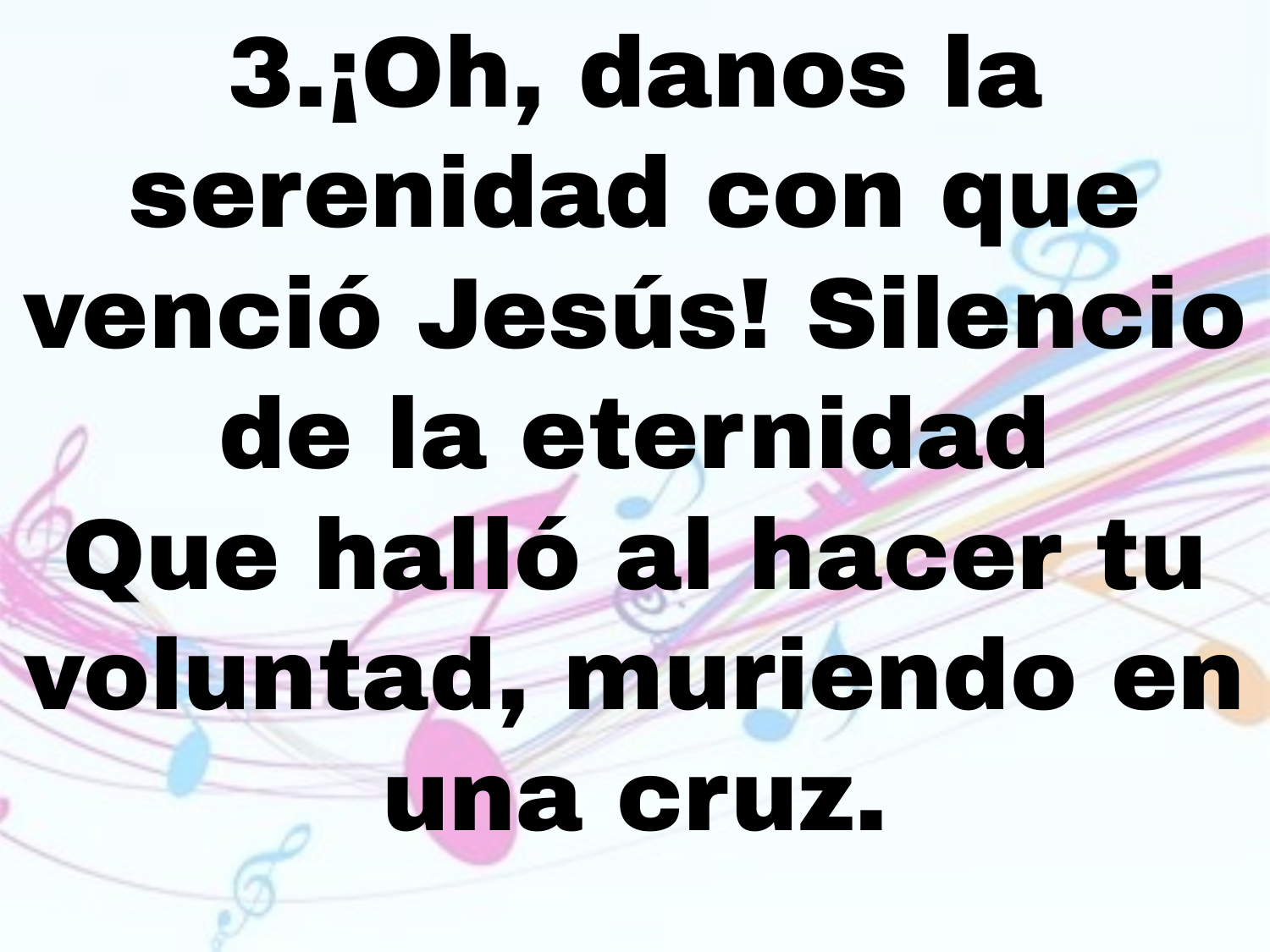

3.¡Oh, danos la serenidad con que venció Jesús! Silencio de la eternidad
Que halló al hacer tu voluntad, muriendo en una cruz.